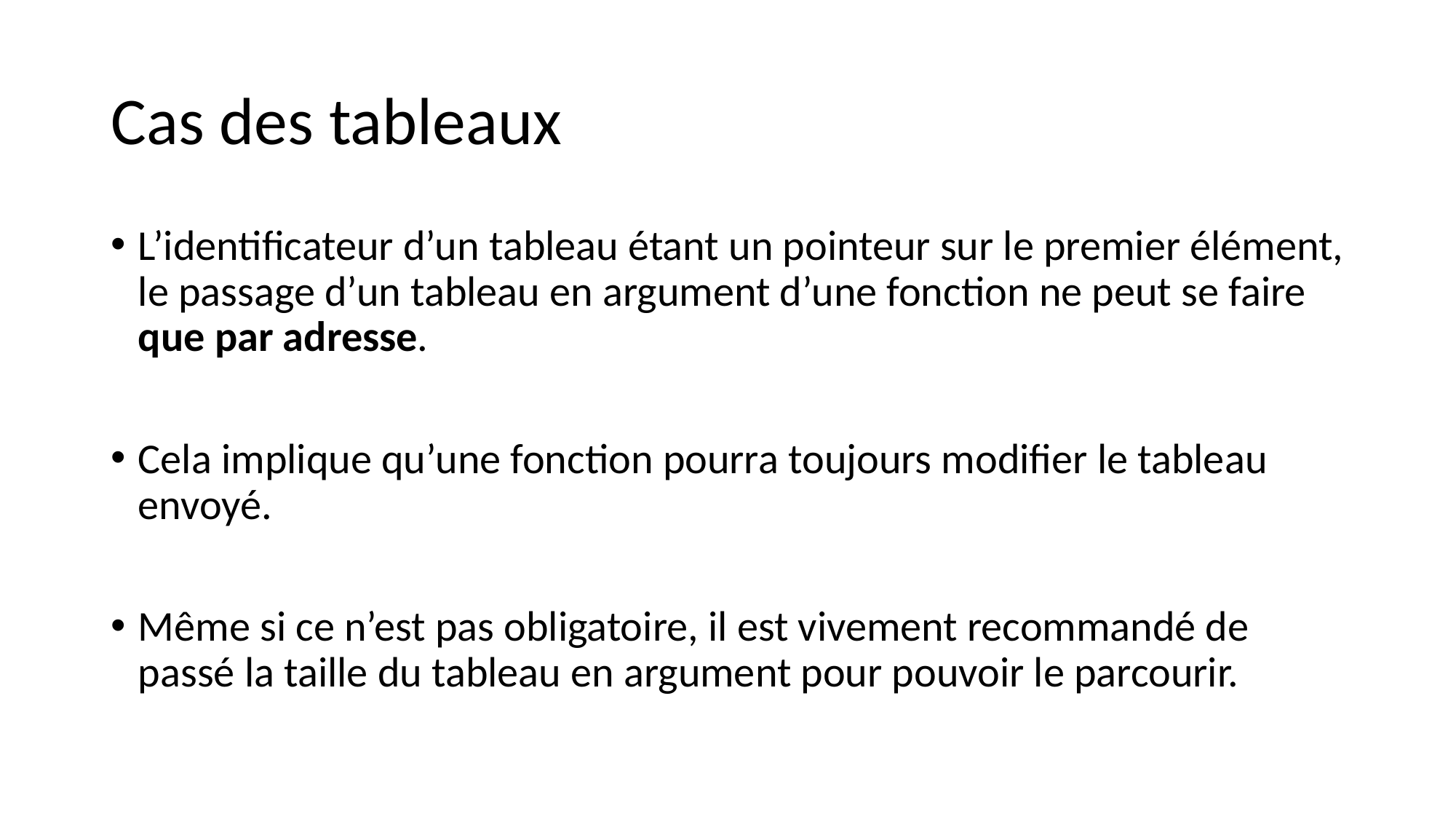

# Cas des tableaux
L’identificateur d’un tableau étant un pointeur sur le premier élément, le passage d’un tableau en argument d’une fonction ne peut se faire que par adresse.

Cela implique qu’une fonction pourra toujours modifier le tableau envoyé.

Même si ce n’est pas obligatoire, il est vivement recommandé de passé la taille du tableau en argument pour pouvoir le parcourir.